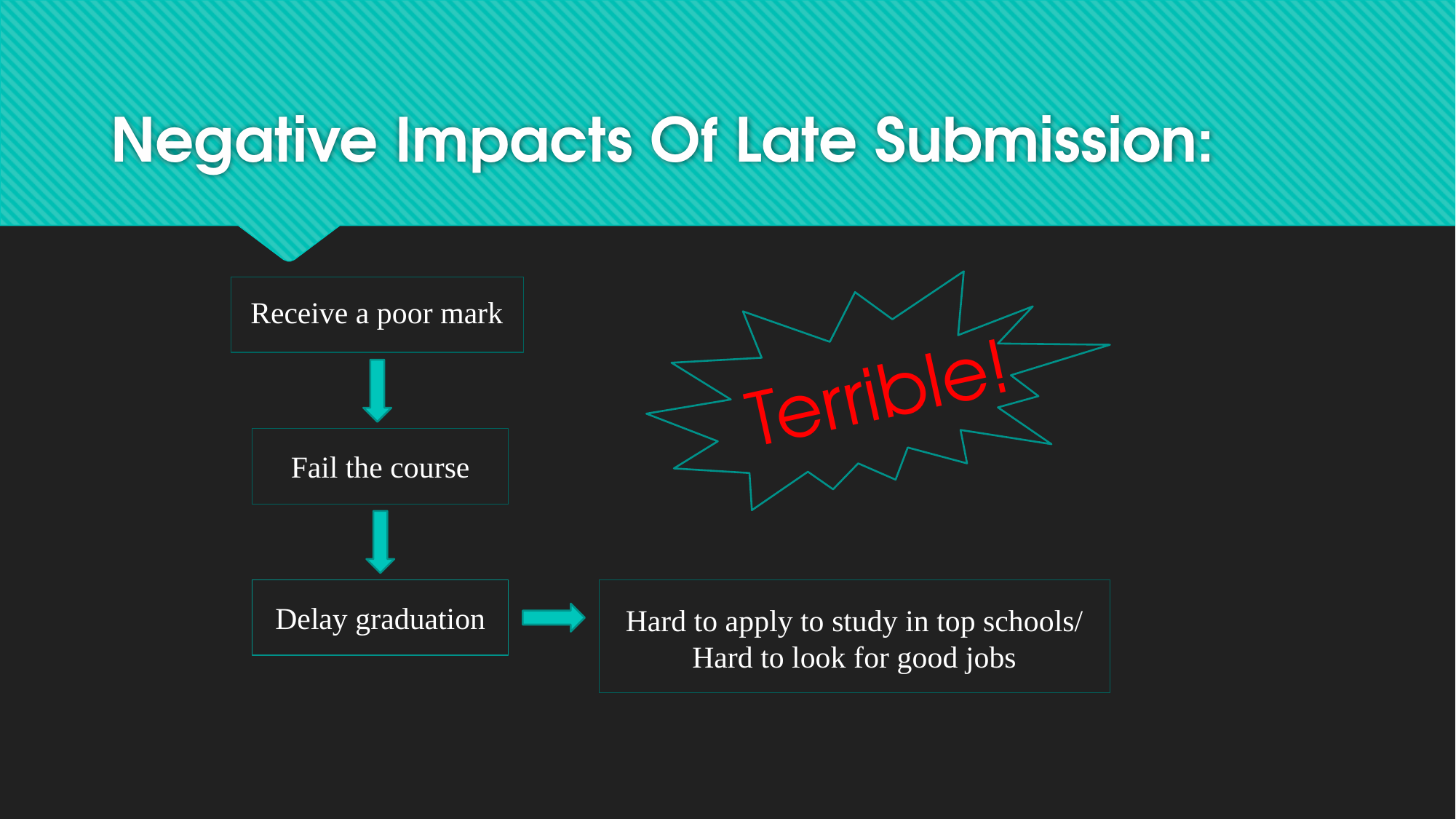

# Negative Impacts Of Late Submission:

Receive a poor mark
Terrible!

Fail the course

Delay graduation
Hard to apply to study in top schools/
Hard to look for good jobs